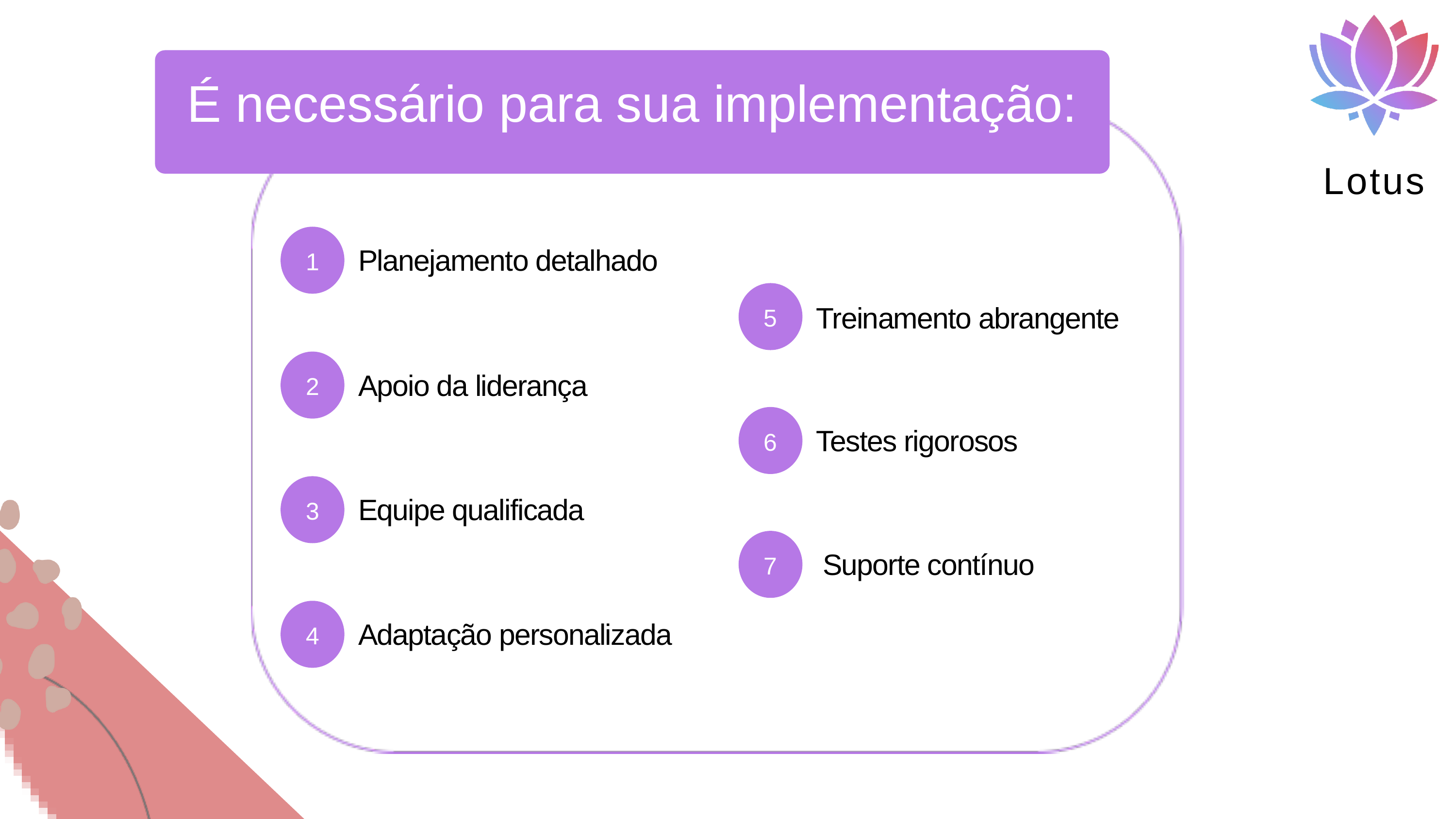

Lotus

É necessário para sua implementação:

1
Planejamento detalhado

5
Treinamento abrangente

2
Apoio da liderança

6
Testes rigorosos

3
Equipe qualificada

7
Suporte contínuo

4
Adaptação personalizada